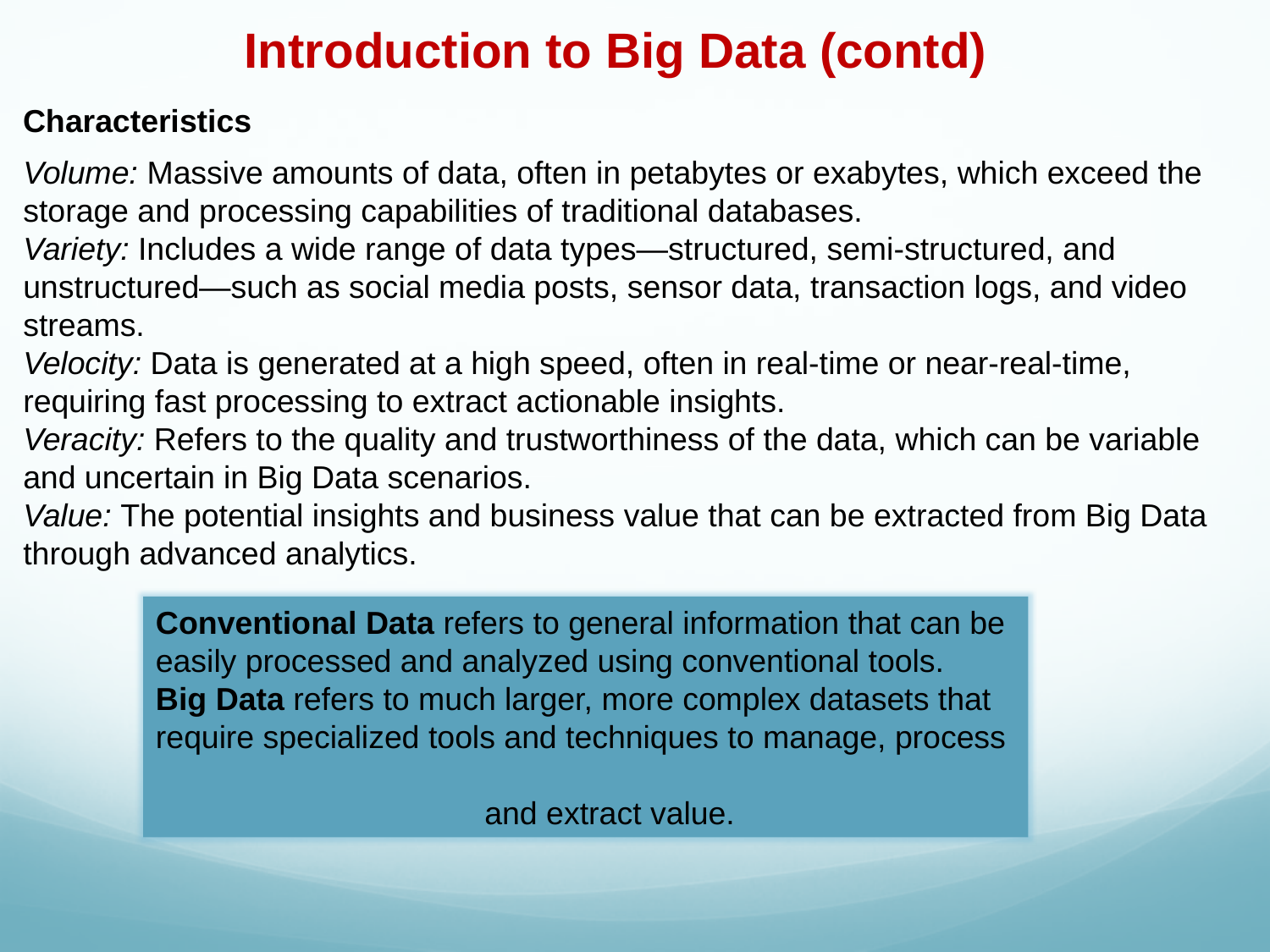

Introduction to Big Data (contd)
Characteristics
Volume: Massive amounts of data, often in petabytes or exabytes, which exceed the storage and processing capabilities of traditional databases.
Variety: Includes a wide range of data types—structured, semi-structured, and unstructured—such as social media posts, sensor data, transaction logs, and video streams.
Velocity: Data is generated at a high speed, often in real-time or near-real-time, requiring fast processing to extract actionable insights.
Veracity: Refers to the quality and trustworthiness of the data, which can be variable and uncertain in Big Data scenarios.
Value: The potential insights and business value that can be extracted from Big Data through advanced analytics.
Conventional Data refers to general information that can be easily processed and analyzed using conventional tools.
Big Data refers to much larger, more complex datasets that require specialized tools and techniques to manage, process
                                     and extract value.